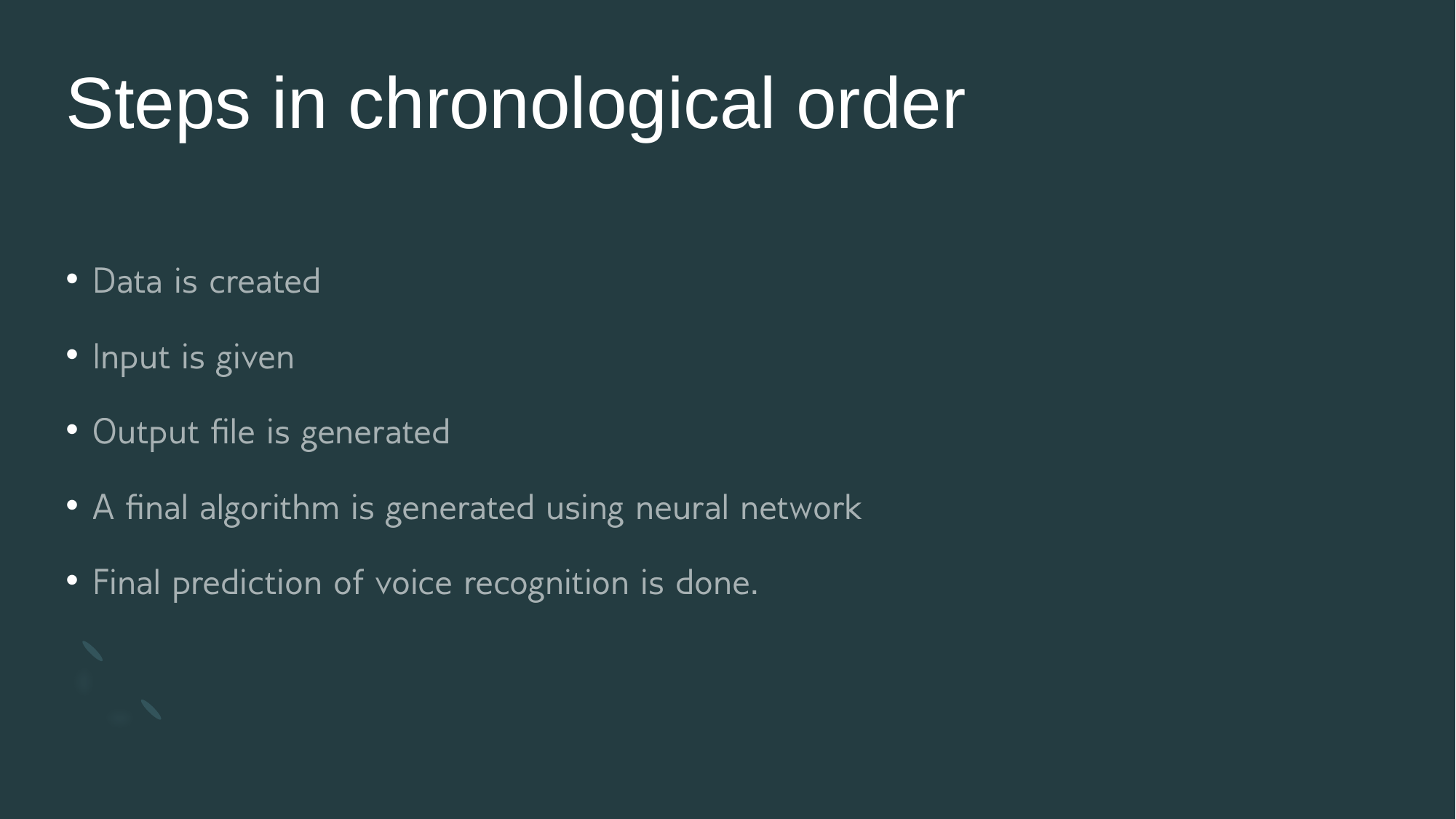

# Steps in chronological order
Data is created
Input is given
Output file is generated
A final algorithm is generated using neural network
Final prediction of voice recognition is done.